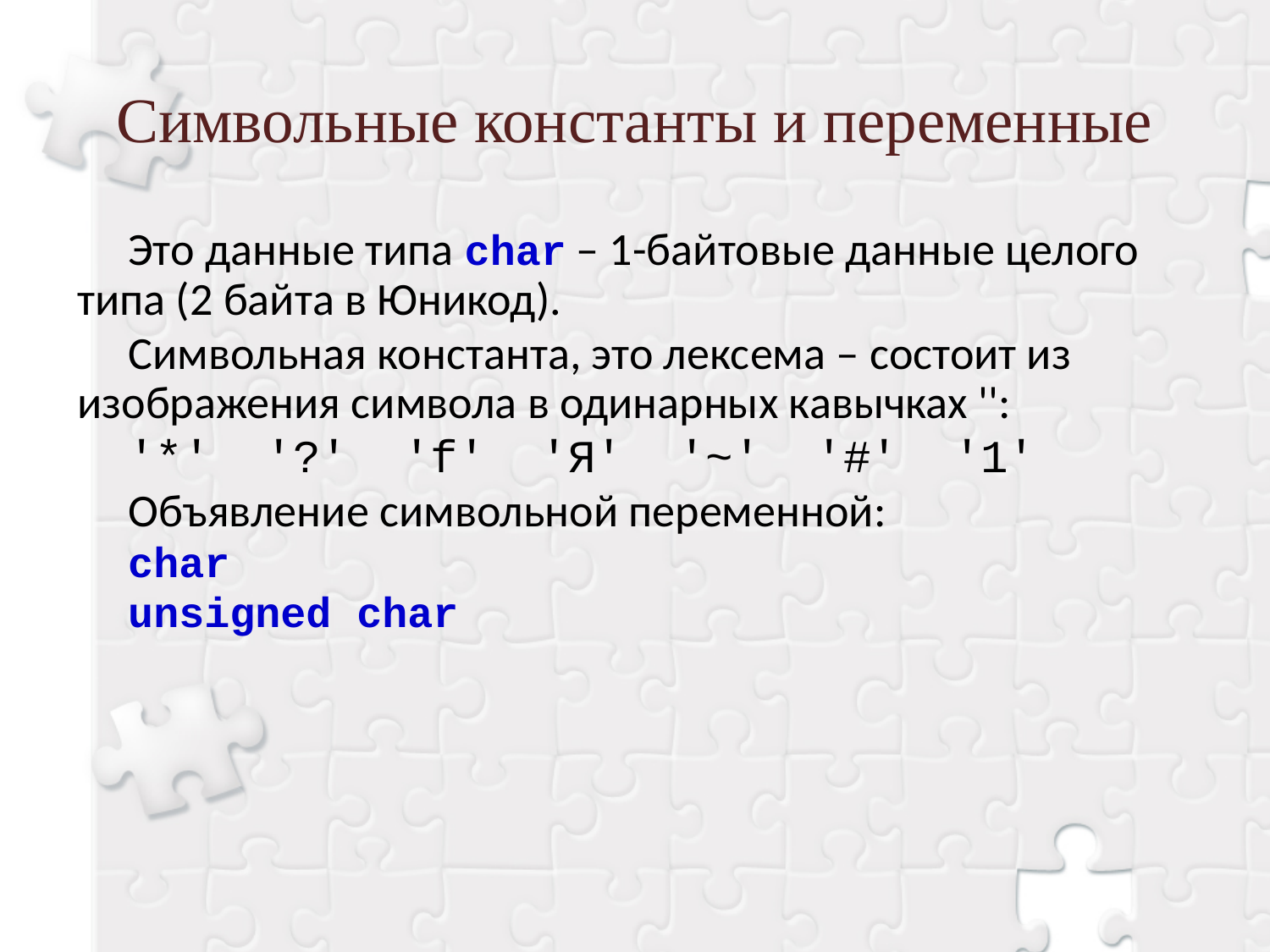

Символьные константы и переменные
Это данные типа char – 1-байтовые данные целого типа (2 байта в Юникод).
Символьная константа, это лексема ‒ состоит из изображения символа в одинарных кавычках '':
'*'  '?'  'f'  'Я'  '~'  '#'  '1'
Объявление символьной переменной:
char
unsigned char